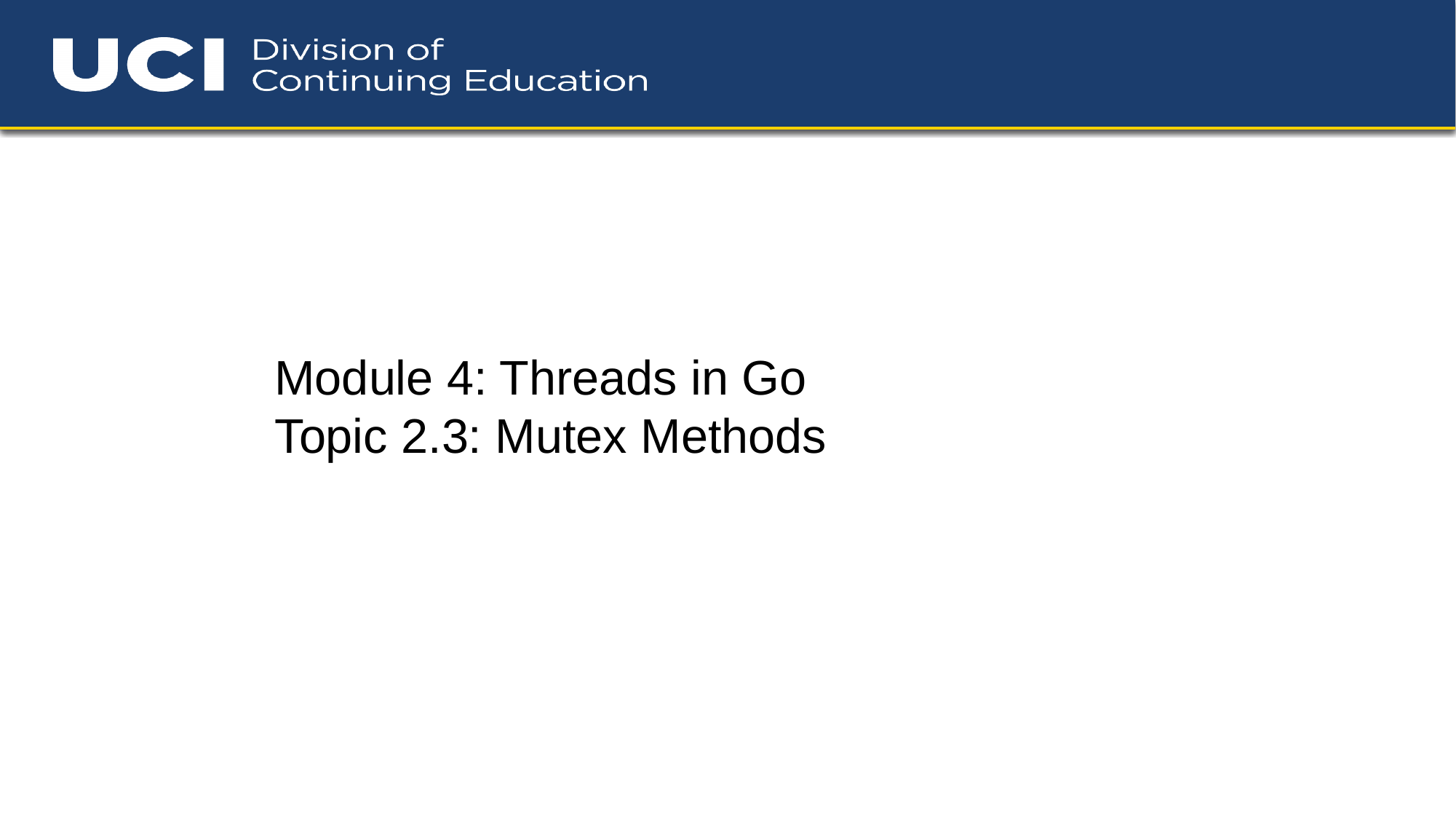

Module 4: Threads in Go
Topic 2.3: Mutex Methods